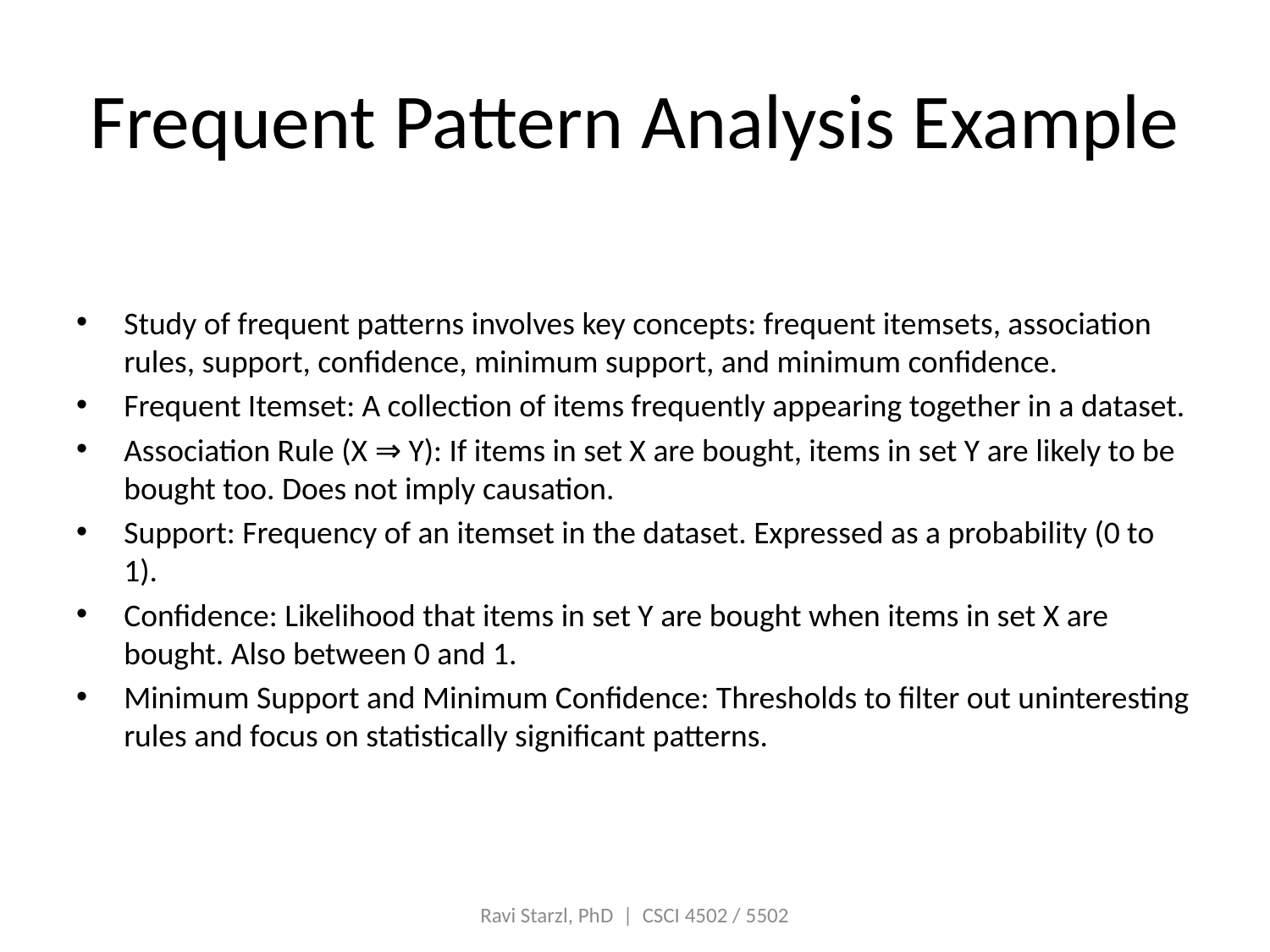

# Frequent Pattern Analysis Example

Study of frequent patterns involves key concepts: frequent itemsets, association rules, support, confidence, minimum support, and minimum confidence.
Frequent Itemset: A collection of items frequently appearing together in a dataset.
Association Rule (X ⇒ Y): If items in set X are bought, items in set Y are likely to be bought too. Does not imply causation.
Support: Frequency of an itemset in the dataset. Expressed as a probability (0 to 1).
Confidence: Likelihood that items in set Y are bought when items in set X are bought. Also between 0 and 1.
Minimum Support and Minimum Confidence: Thresholds to filter out uninteresting rules and focus on statistically significant patterns.
Ravi Starzl, PhD  |  CSCI 4502 / 5502